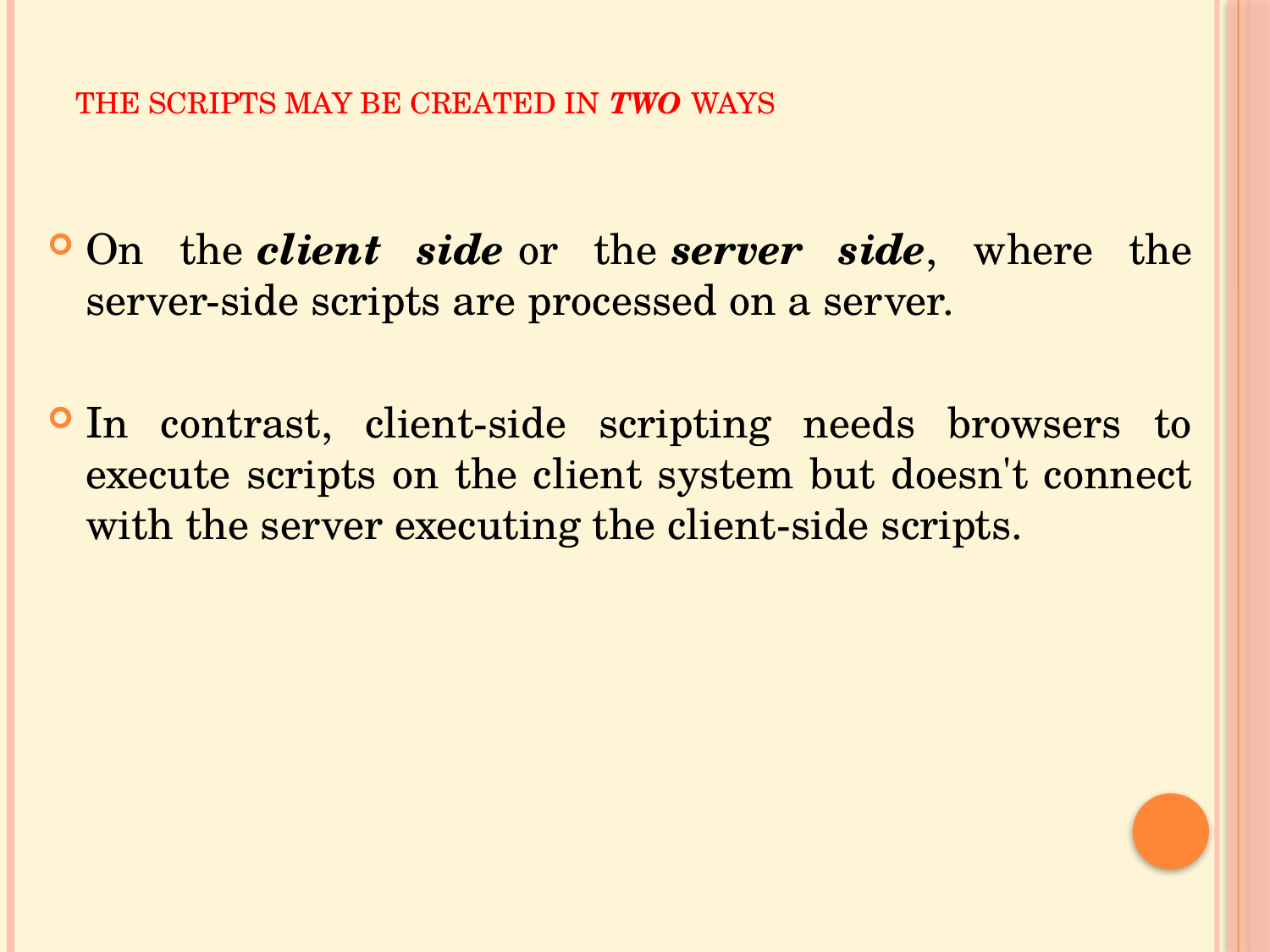

# The scripts may be created in two ways
On the client side or the server side, where the server-side scripts are processed on a server.

In contrast, client-side scripting needs browsers to execute scripts on the client system but doesn't connect with the server executing the client-side scripts.